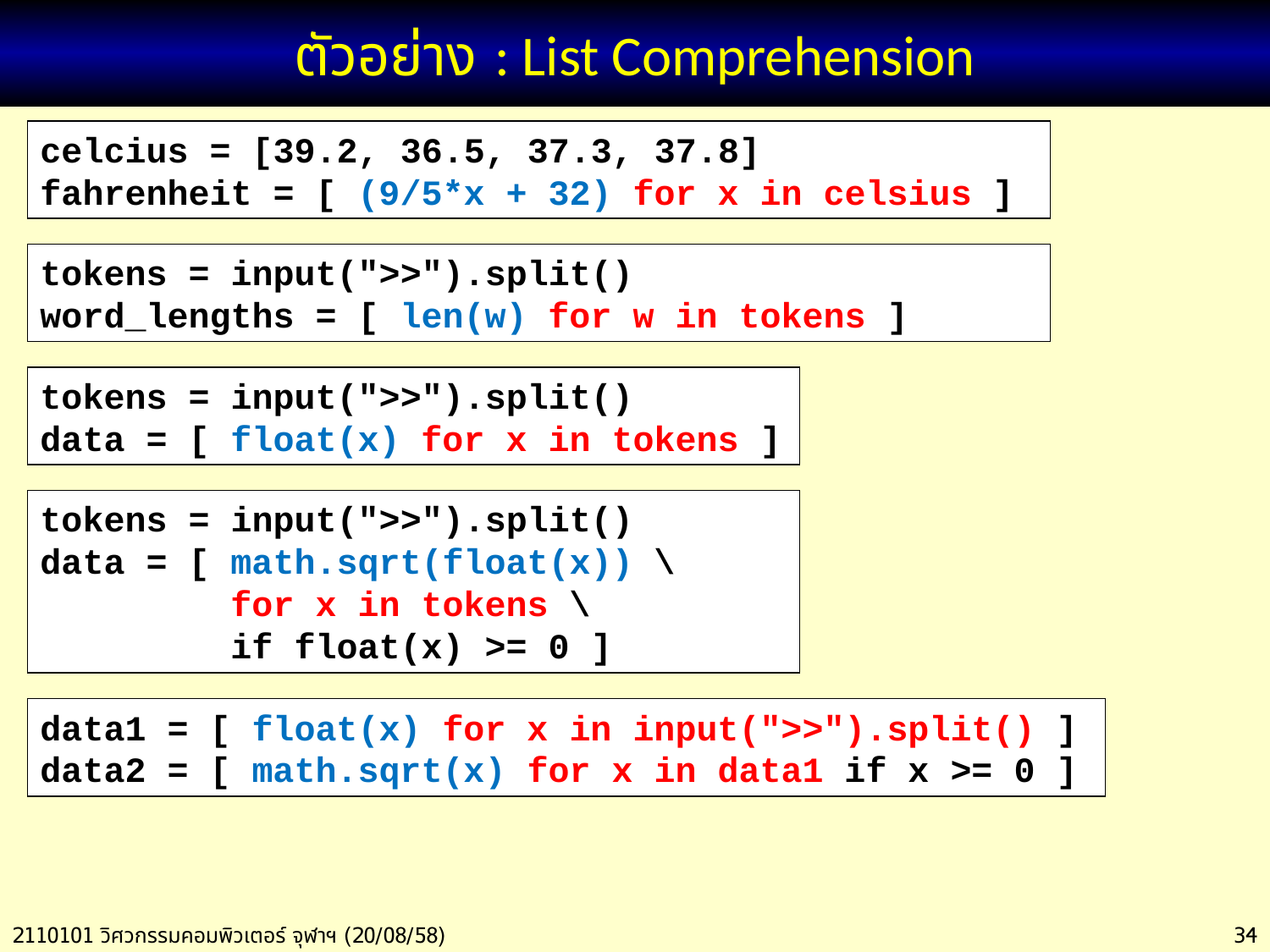

# ตัวอย่าง : List Comprehension
celcius = [39.2, 36.5, 37.3, 37.8]
fahrenheit = [ (9/5*x + 32) for x in celsius ]
tokens = input(">>").split()
word_lengths = [ len(w) for w in tokens ]
tokens = input(">>").split()
data = [ float(x) for x in tokens ]
tokens = input(">>").split()
data = [ math.sqrt(float(x)) \
         for x in tokens \
         if float(x) >= 0 ]
data1 = [ float(x) for x in input(">>").split() ]
data2 = [ math.sqrt(x) for x in data1 if x >= 0 ]